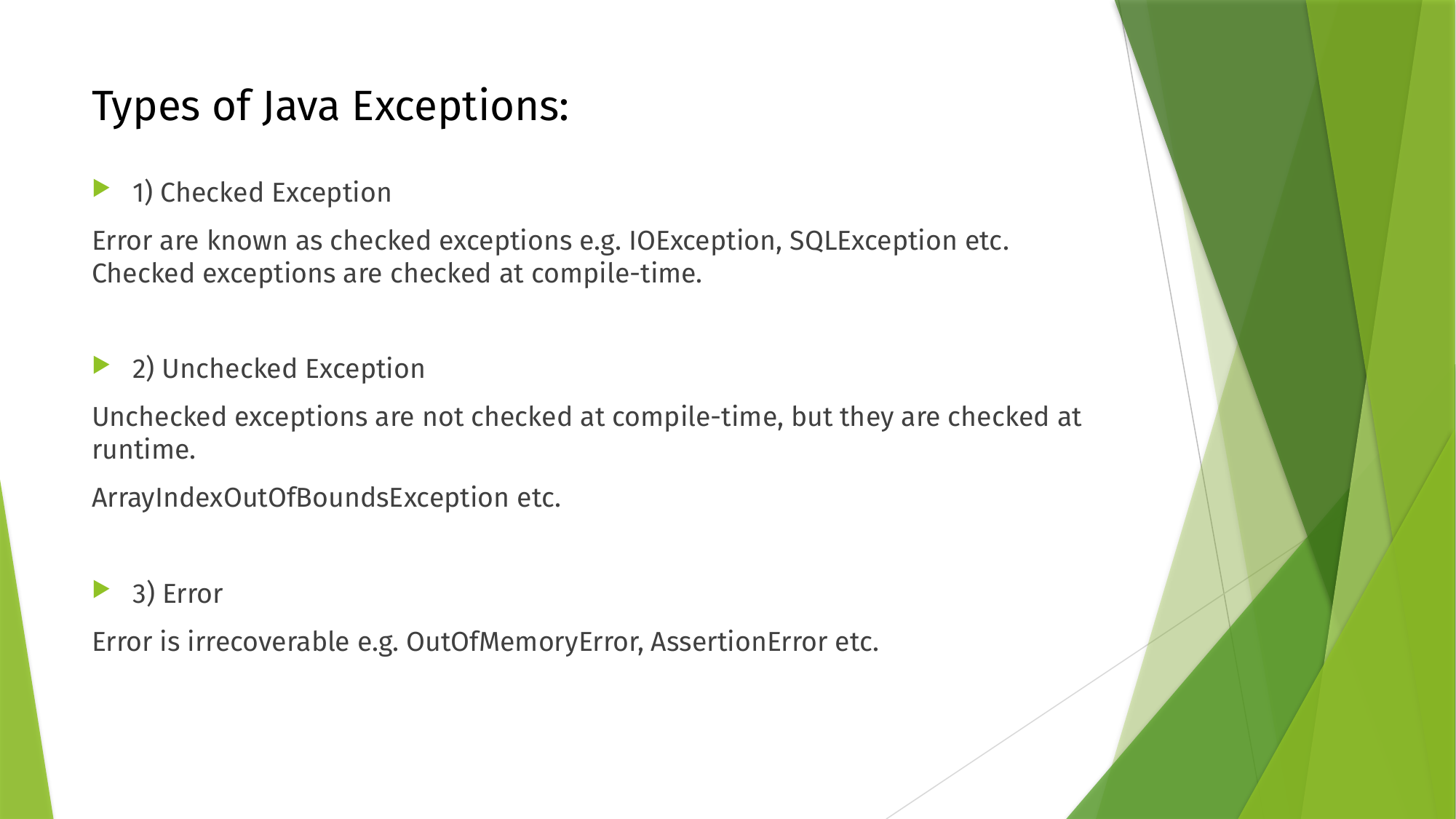

# Types of Java Exceptions:
1) Checked Exception
Error are known as checked exceptions e.g. IOException, SQLException etc. Checked exceptions are checked at compile-time.

2) Unchecked Exception
Unchecked exceptions are not checked at compile-time, but they are checked at runtime.
ArrayIndexOutOfBoundsException etc.

3) Error
Error is irrecoverable e.g. OutOfMemoryError, AssertionError etc.